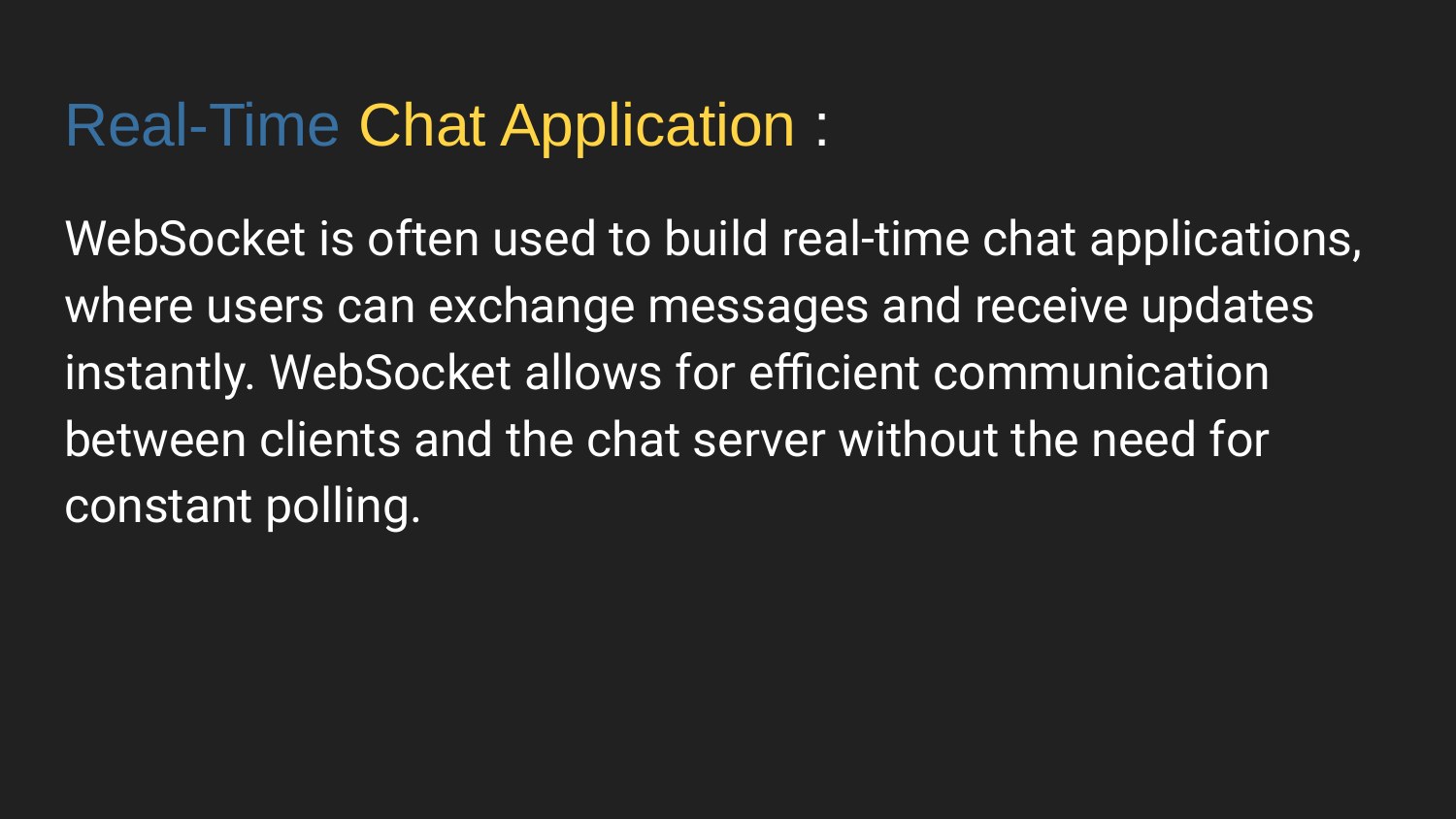

# Real-Time Chat Application :
WebSocket is often used to build real-time chat applications, where users can exchange messages and receive updates instantly. WebSocket allows for efficient communication between clients and the chat server without the need for constant polling.